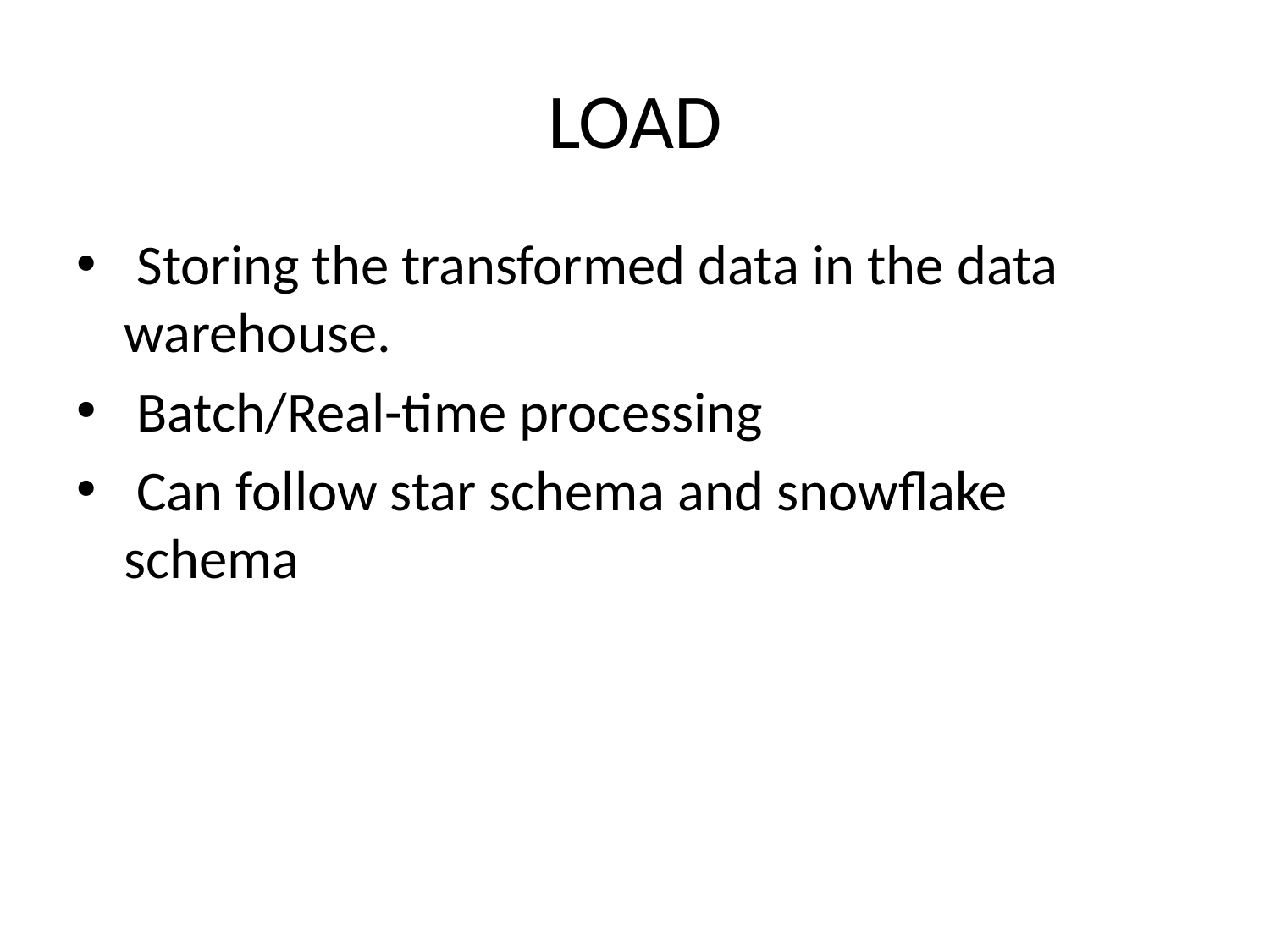

# LOAD
 Storing the transformed data in the data warehouse.
 Batch/Real-time processing
 Can follow star schema and snowflake schema